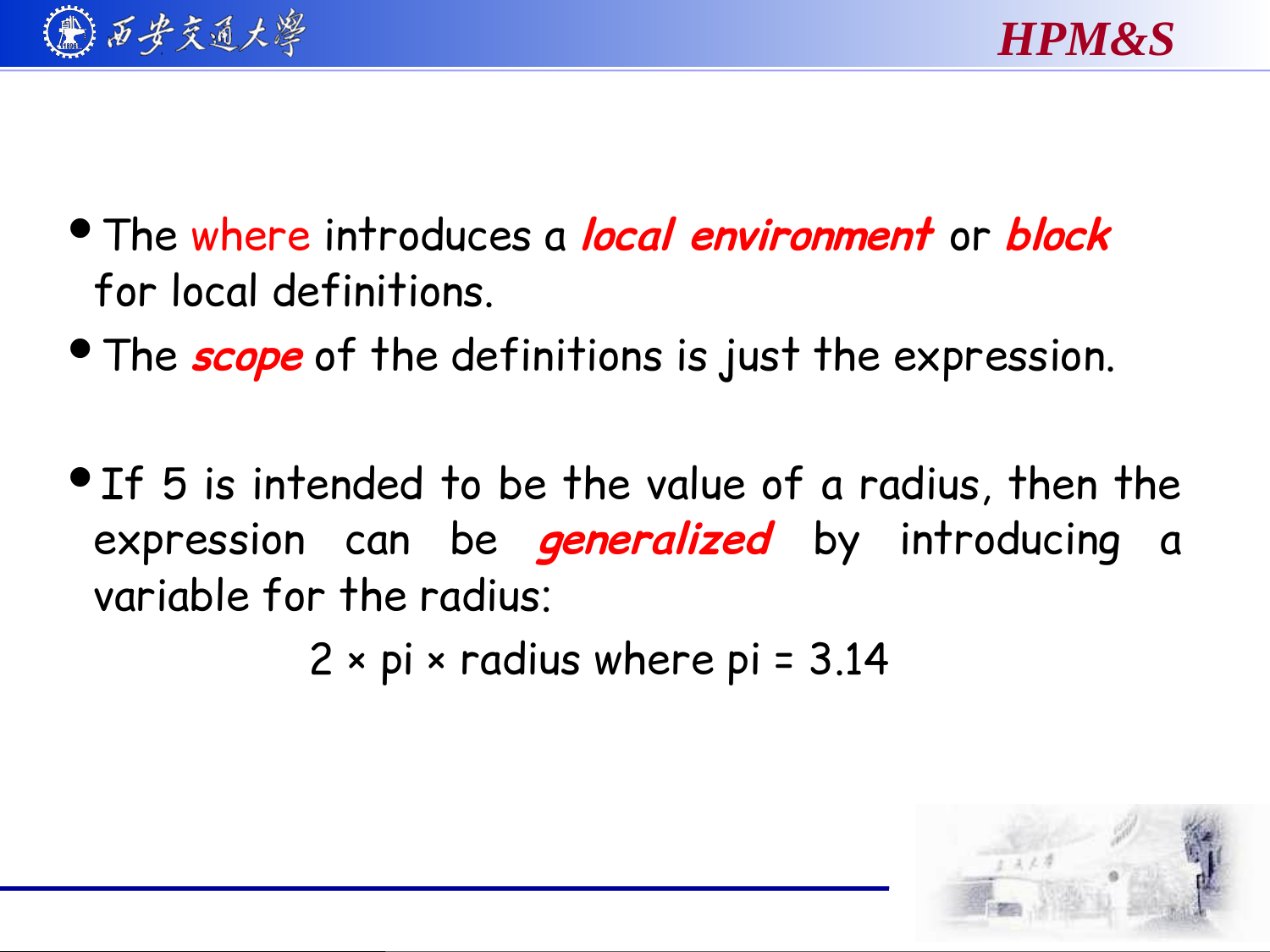

The where introduces a local environment or block for local definitions.
The scope of the definitions is just the expression.

If 5 is intended to be the value of a radius, then the expression can be generalized by introducing a variable for the radius:
                   2 × pi × radius where pi = 3.14